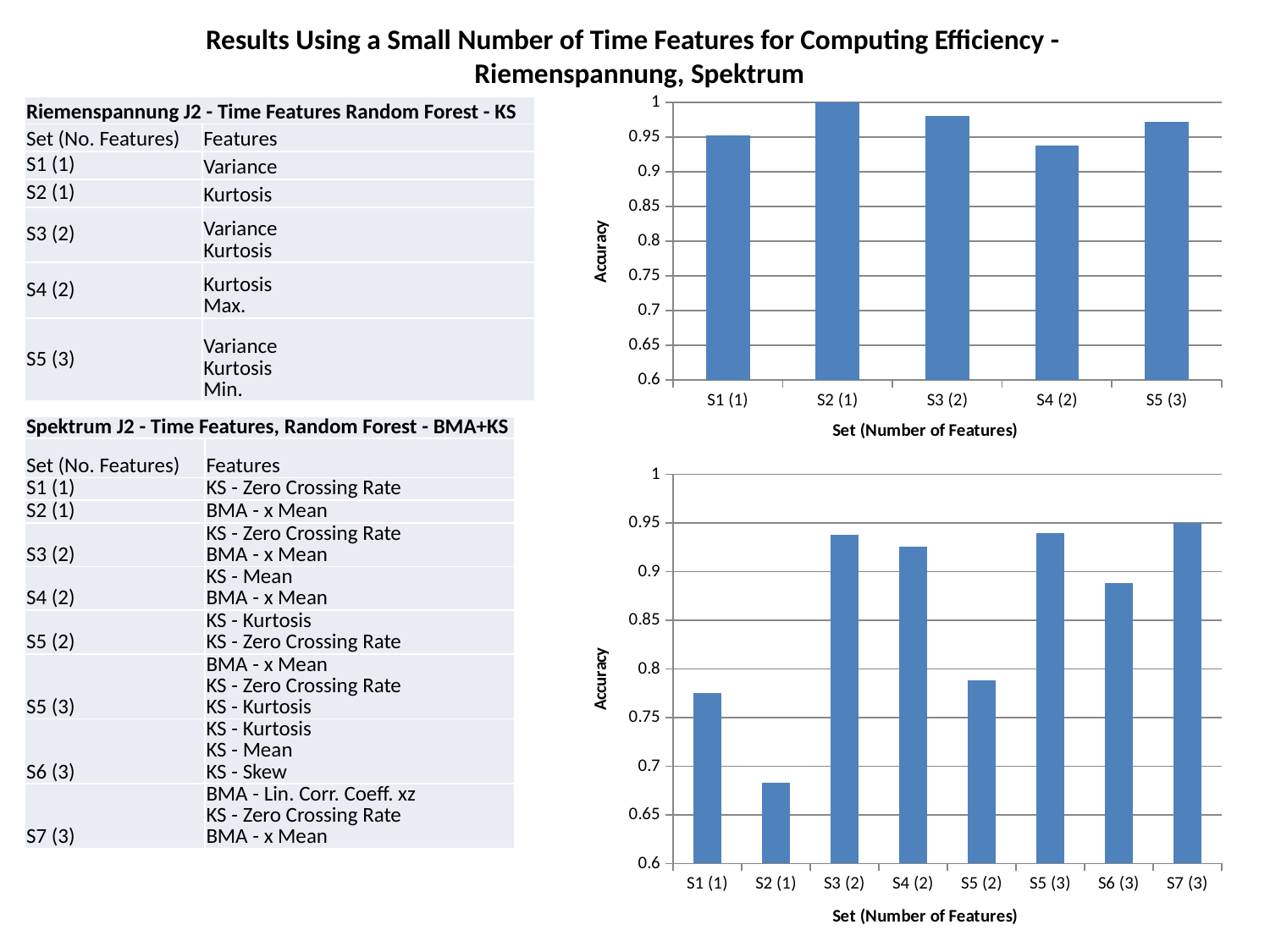

# Results Using a Small Number of Time Features for Computing Efficiency - Riemenspannung, Spektrum

### Chart

| Category |  |
|---|---|
| S1 (1) | 0.9524 |
| S2 (1) | 1.0 |
| S3 (2) | 0.981 |
| S4 (2) | 0.9381 |
| S5 (3) | 0.9714 |
| Riemenspannung J2 - Time Features Random Forest - KS |  |
| --- | --- |
| Set (No. Features) | Features |
| S1 (1) | Variance |
| S2 (1) | Kurtosis |
| S3 (2) | Variance Kurtosis |
| S4 (2) | Kurtosis Max. |
| S5 (3) | Variance Kurtosis Min. |
| Spektrum J2 - Time Features, Random Forest - BMA+KS |  |
| --- | --- |
| Set (No. Features) | Features |
| S1 (1) | KS - Zero Crossing Rate |
| S2 (1) | BMA - x Mean |
| S3 (2) | KS - Zero Crossing Rate BMA - x Mean |
| S4 (2) | KS - Mean BMA - x Mean |
| S5 (2) | KS - Kurtosis KS - Zero Crossing Rate |
| S5 (3) | BMA - x Mean KS - Zero Crossing Rate KS - Kurtosis |
| S6 (3) | KS - Kurtosis KS - Mean KS - Skew |
| S7 (3) | BMA - Lin. Corr. Coeff. xz KS - Zero Crossing Rate BMA - x Mean |

### Chart

| Category |  |
|---|---|
| S1 (1) | 0.7754 |
| S2 (1) | 0.6826 |
| S3 (2) | 0.9381 |
| S4 (2) | 0.9257 |
| S5 (2) | 0.7887 |
| S5 (3) | 0.9401 |
| S6 (3) | 0.8888 |
| S7 (3) | 0.95 |